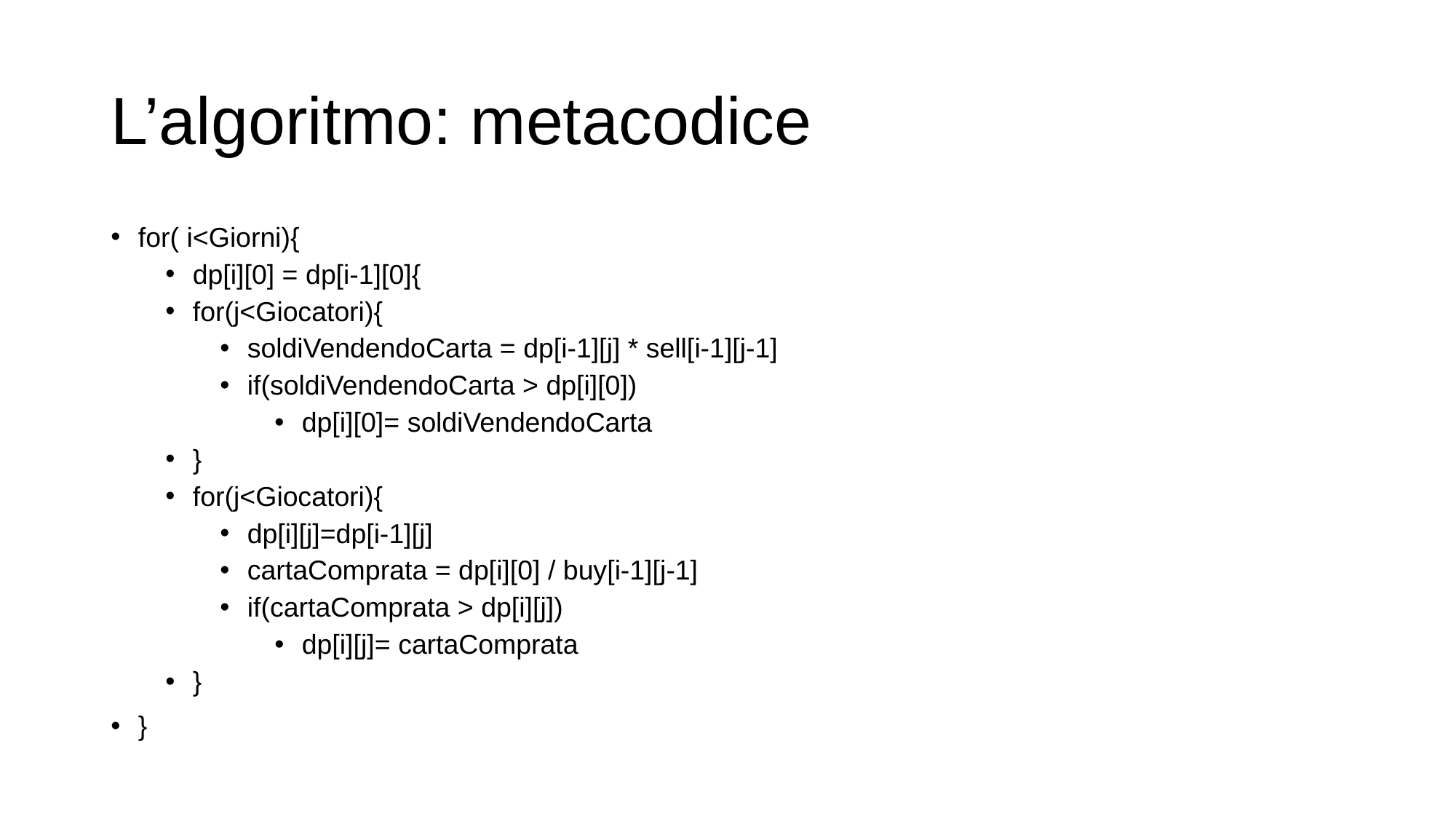

# L’algoritmo: metacodice
for( i<Giorni){
dp[i][0] = dp[i-1][0]{
for(j<Giocatori){
soldiVendendoCarta = dp[i-1][j] * sell[i-1][j-1]
if(soldiVendendoCarta > dp[i][0])
dp[i][0]= soldiVendendoCarta
}
for(j<Giocatori){
dp[i][j]=dp[i-1][j]
cartaComprata = dp[i][0] / buy[i-1][j-1]
if(cartaComprata > dp[i][j])
dp[i][j]= cartaComprata
}
}